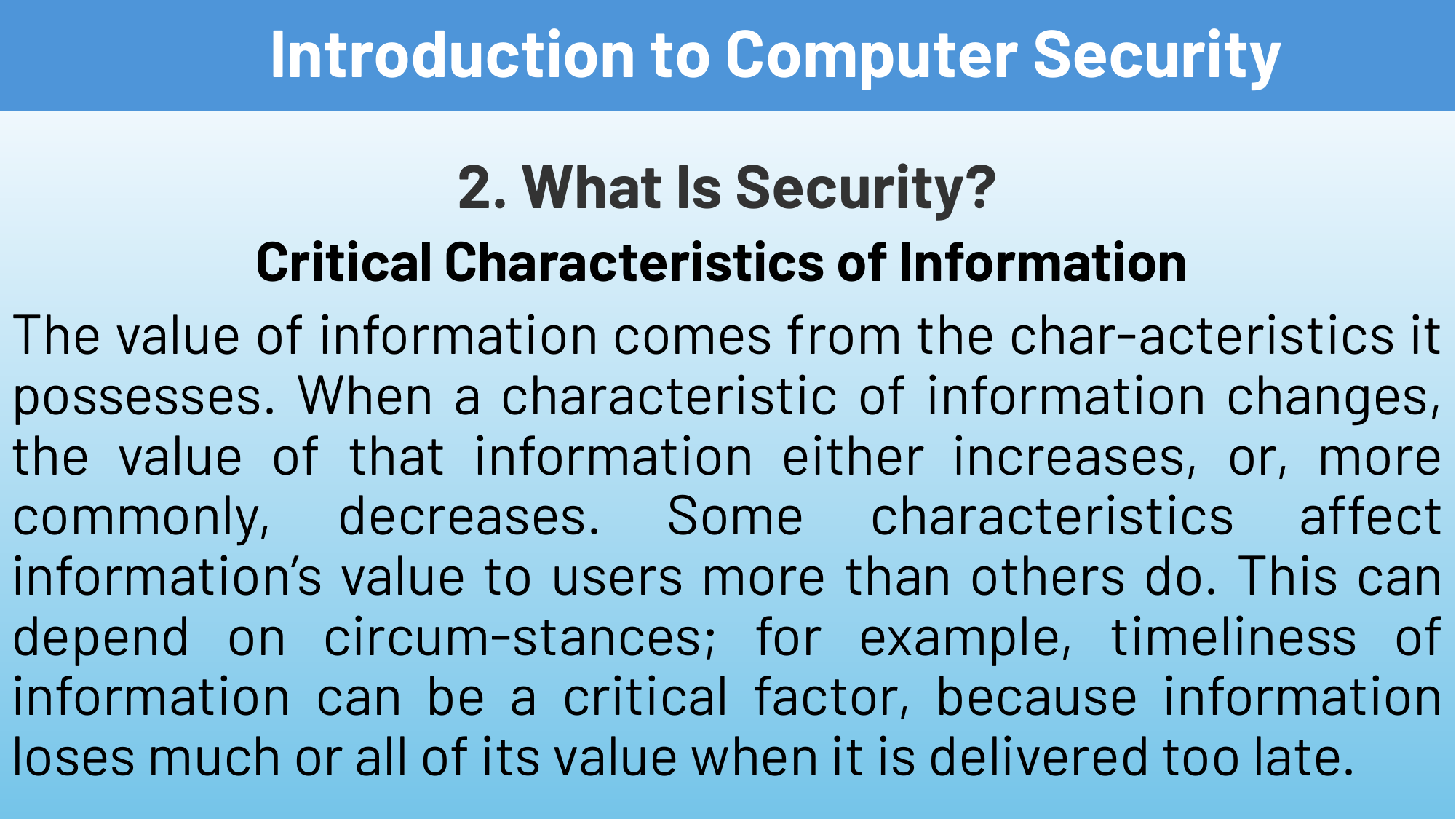

Introduction to Computer Security
2. What Is Security?
Critical Characteristics of Information
The value of information comes from the char-acteristics it possesses. When a characteristic of information changes, the value of that information either increases, or, more commonly, decreases. Some characteristics affect information’s value to users more than others do. This can depend on circum-stances; for example, timeliness of information can be a critical factor, because information loses much or all of its value when it is delivered too late.